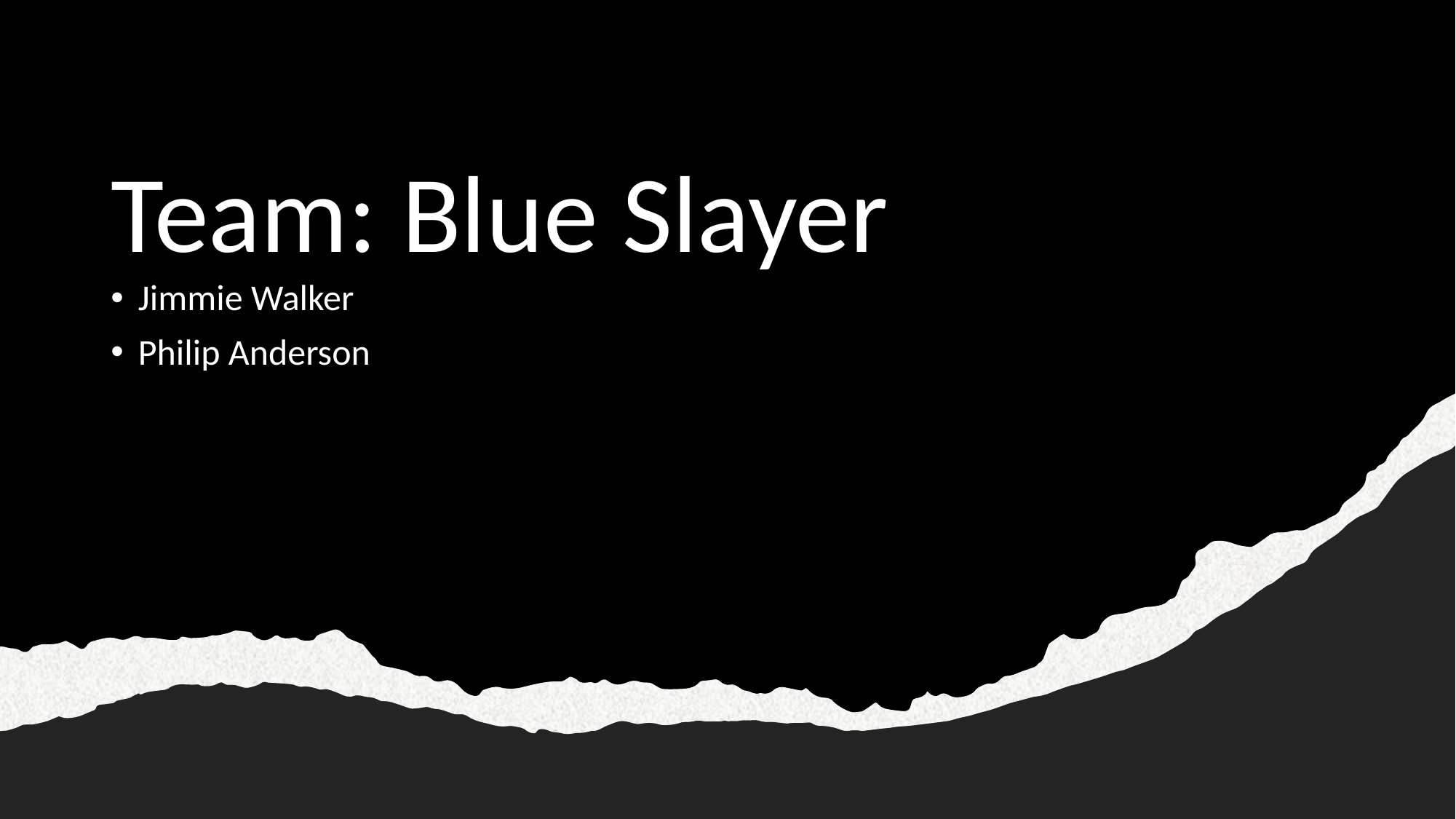

# Team: Blue Slayer
Jimmie Walker
Philip Anderson